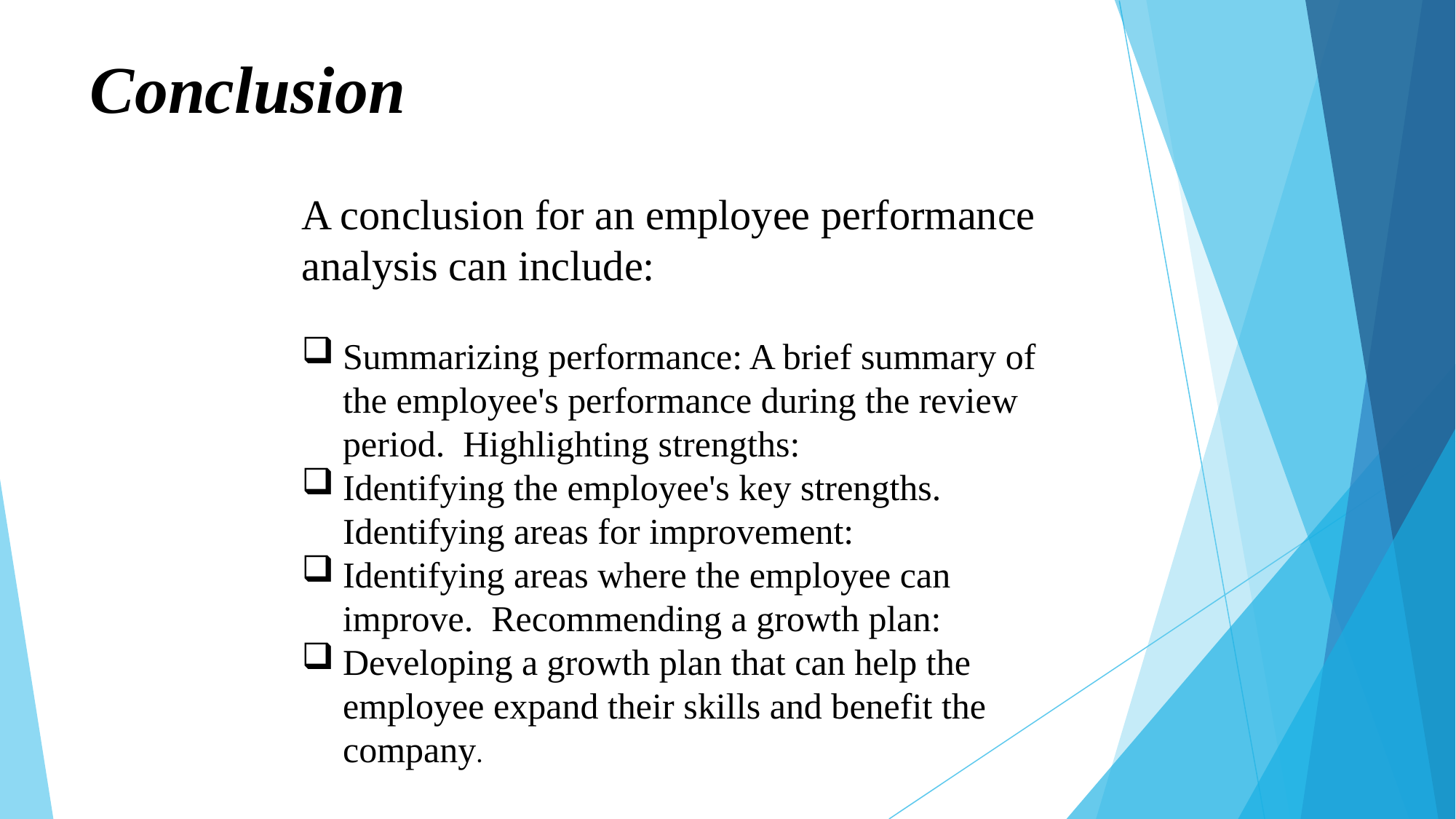

# Conclusion
A conclusion for an employee performance analysis can include:

Summarizing performance: A brief summary of the employee's performance during the review period.  Highlighting strengths:
Identifying the employee's key strengths.  Identifying areas for improvement:
Identifying areas where the employee can improve.  Recommending a growth plan:
Developing a growth plan that can help the employee expand their skills and benefit the company.